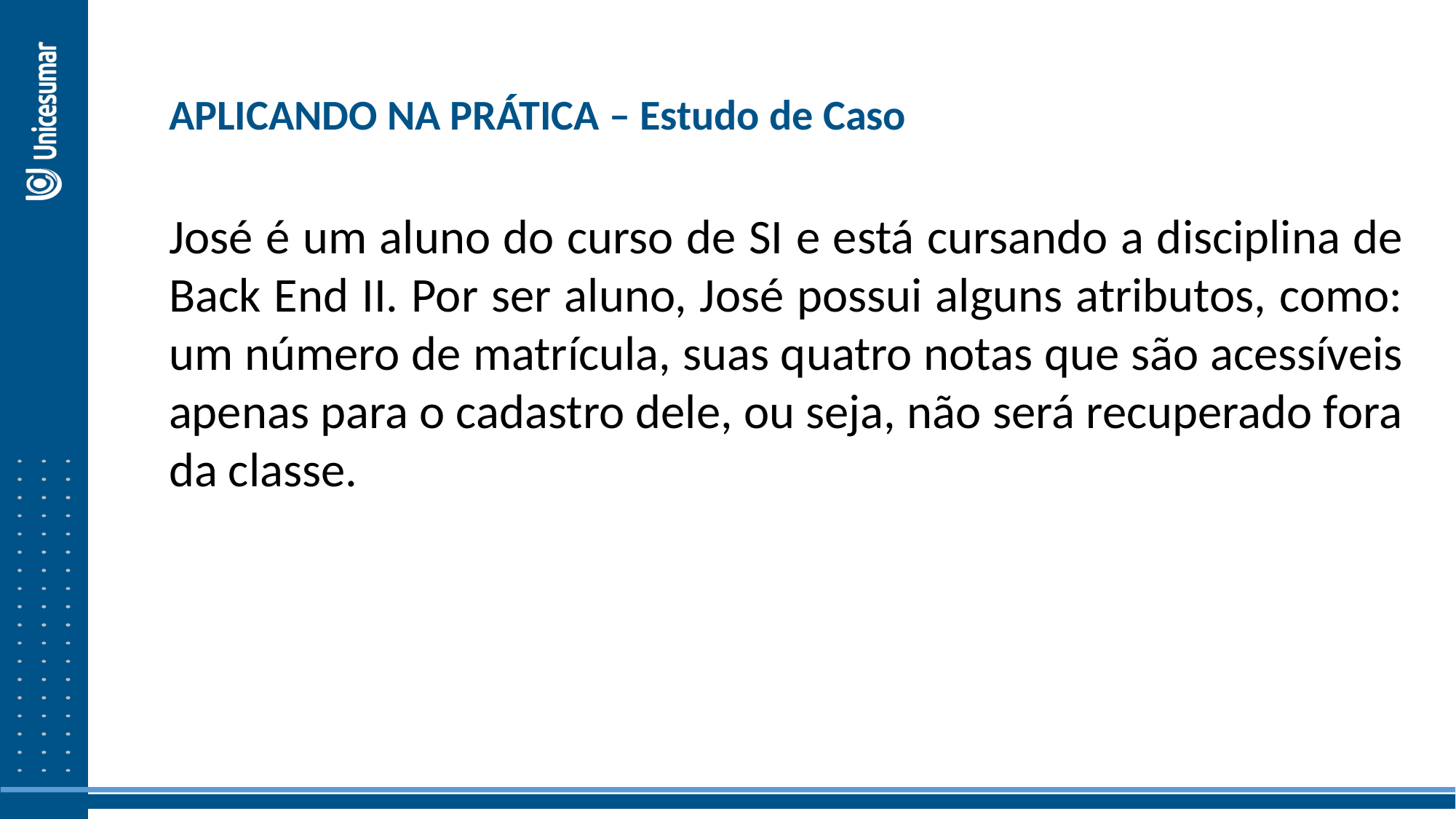

APLICANDO NA PRÁTICA – Estudo de Caso
José é um aluno do curso de SI e está cursando a disciplina de Back End II. Por ser aluno, José possui alguns atributos, como: um número de matrícula, suas quatro notas que são acessíveis apenas para o cadastro dele, ou seja, não será recuperado fora da classe.